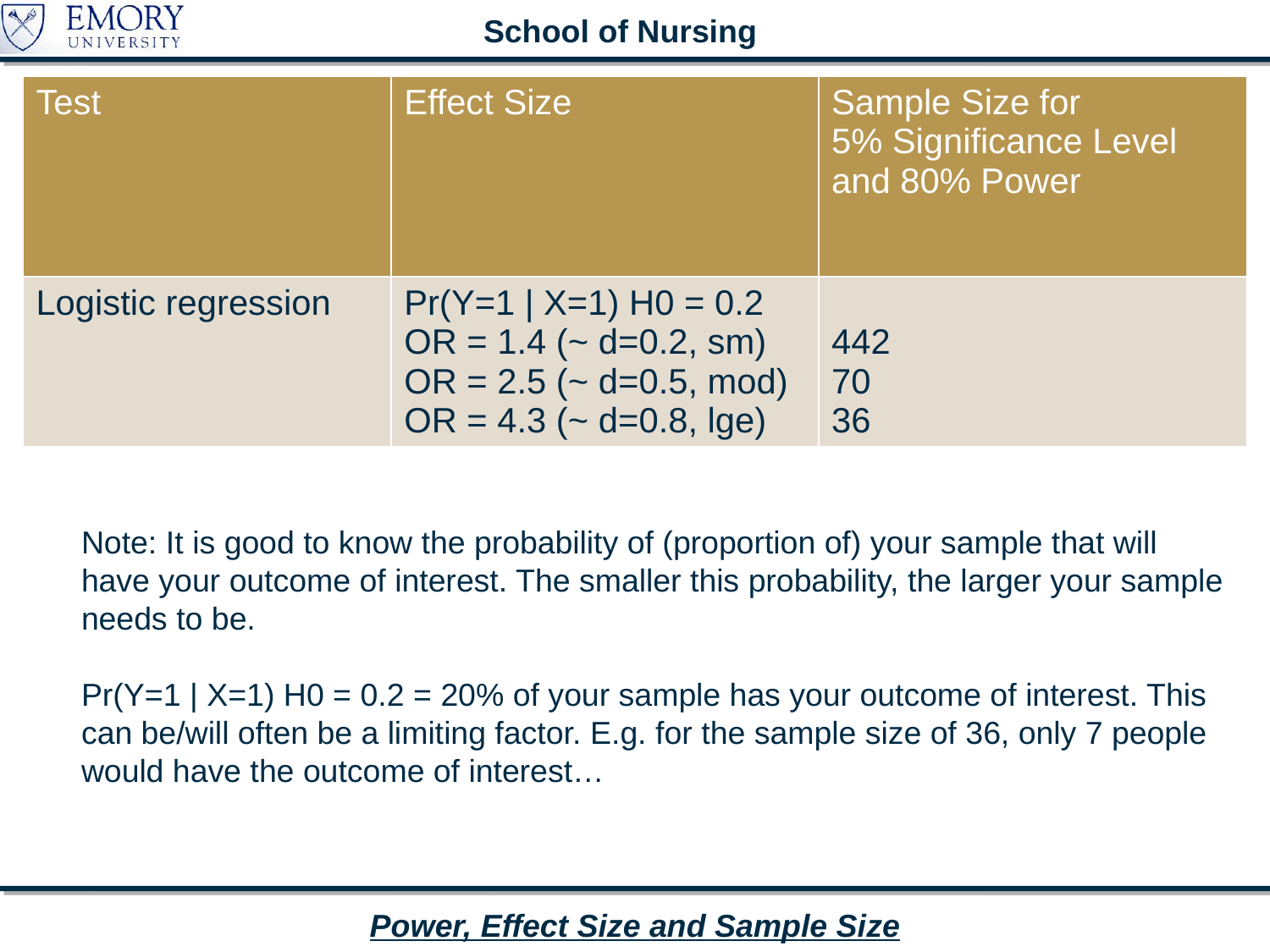

| Test | Effect Size | Sample Size for 5% Significance Level and 80% Power |
| --- | --- | --- |
| Logistic regression | Pr(Y=1 | X=1) H0 = 0.2 OR = 1.4 (~ d=0.2, sm) OR = 2.5 (~ d=0.5, mod) OR = 4.3 (~ d=0.8, lge) | 442 70 36 |
Note: It is good to know the probability of (proportion of) your sample that will have your outcome of interest. The smaller this probability, the larger your sample needs to be.

Pr(Y=1 | X=1) H0 = 0.2 = 20% of your sample has your outcome of interest. This can be/will often be a limiting factor. E.g. for the sample size of 36, only 7 people would have the outcome of interest…